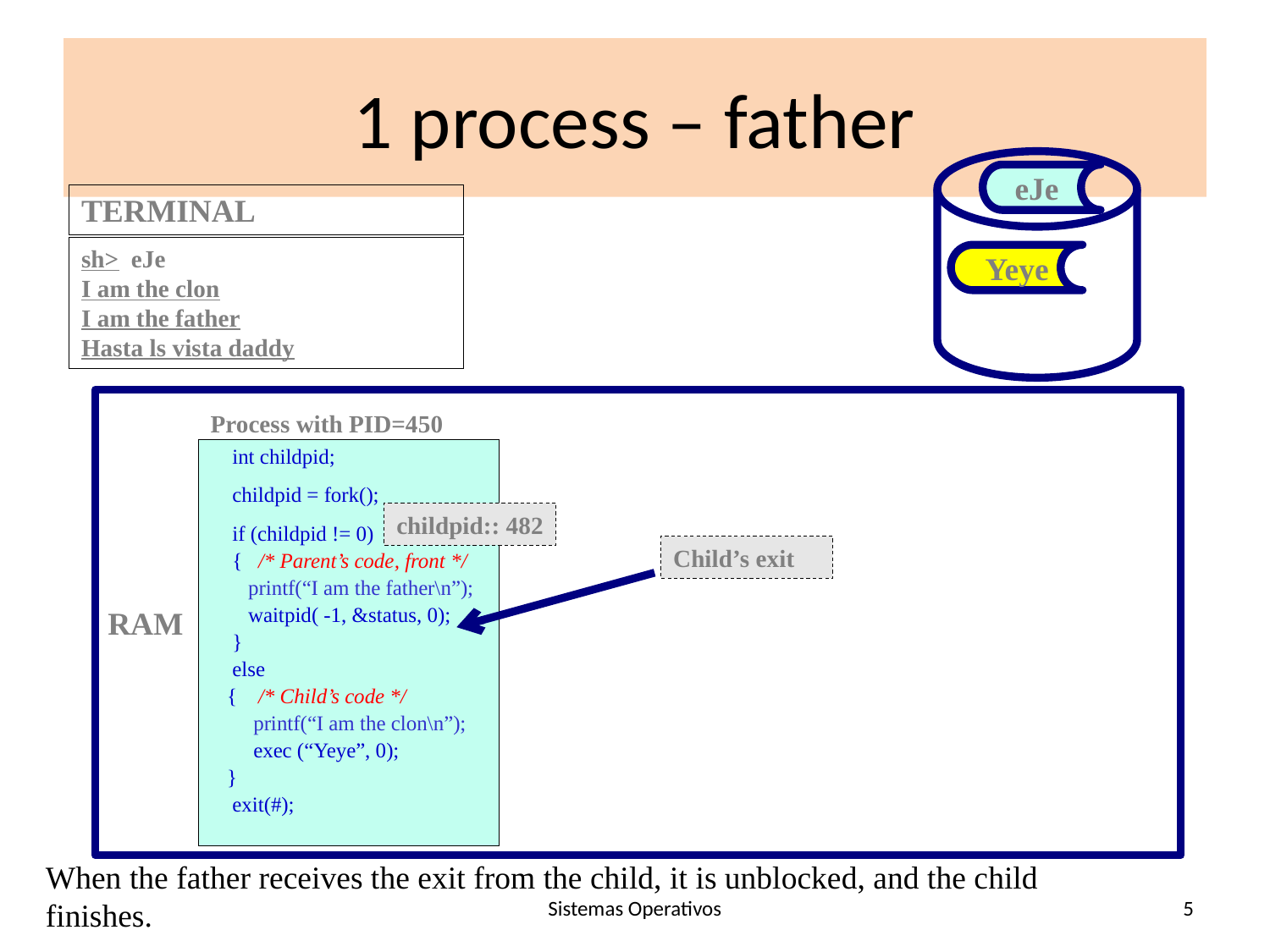

# 1 process – father

eJe
TERMINAL
sh>  eJe
I am the clon
I am the father
Hasta ls vista daddy
Yeye
RAM
Process with PID=450
    int childpid;
    childpid = fork();
    if (childpid != 0)
    {   /* Parent’s code, front */
       printf(“I am the father\n”);
       waitpid( -1, &status, 0);
    }
    else
   {    /* Child’s code */
        printf(“I am the clon\n”);
        exec (“Yeye”, 0);
   }
    exit(#);
childpid:: 482
Child’s exit
When the father receives the exit from the child, it is unblocked, and the child finishes.
Sistemas Operativos
5